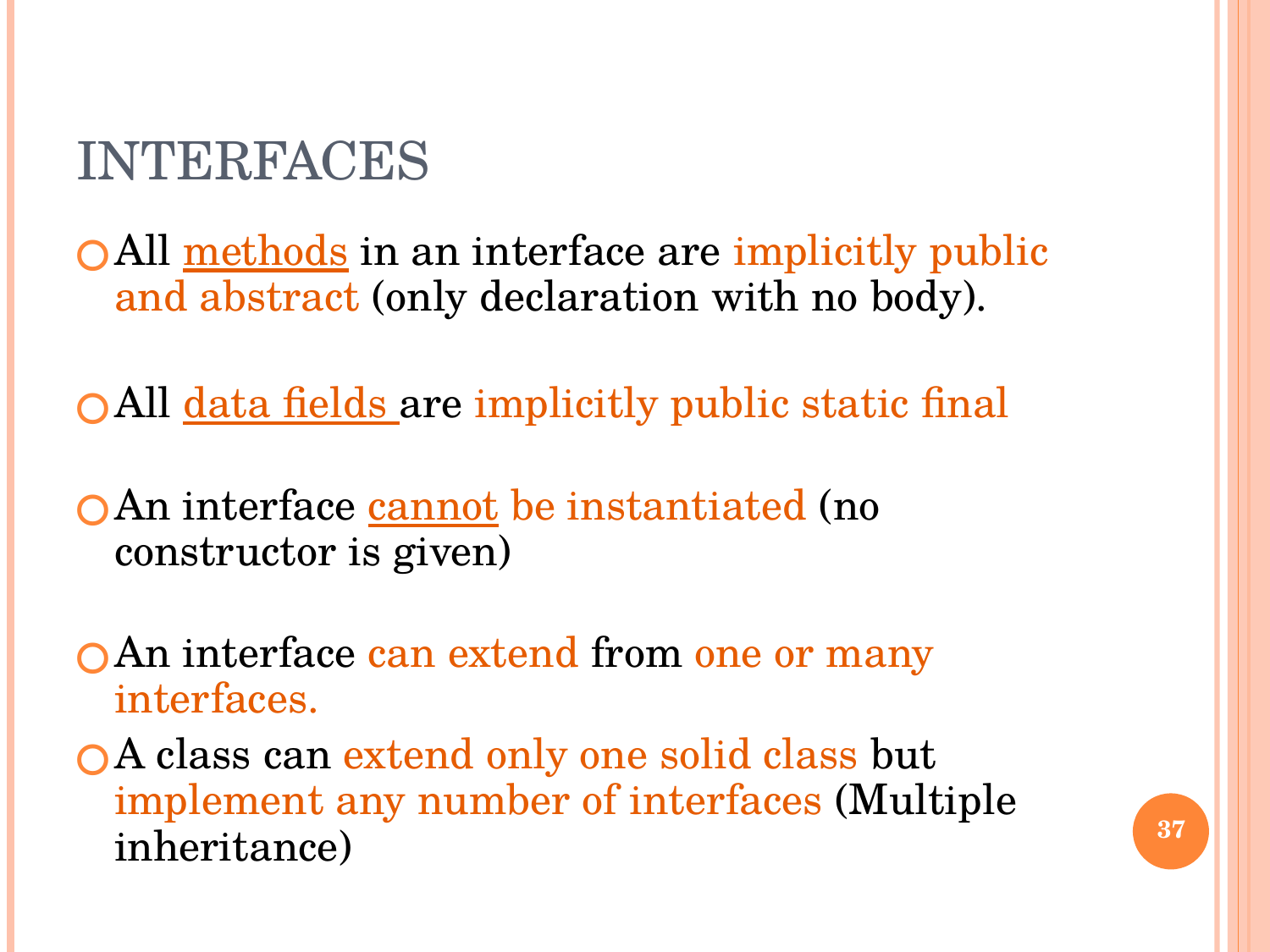

# Interfaces
All methods in an interface are implicitly public and abstract (only declaration with no body).
All data fields are implicitly public static final
An interface cannot be instantiated (no constructor is given)
An interface can extend from one or many interfaces.
A class can extend only one solid class but implement any number of interfaces (Multiple inheritance)
37